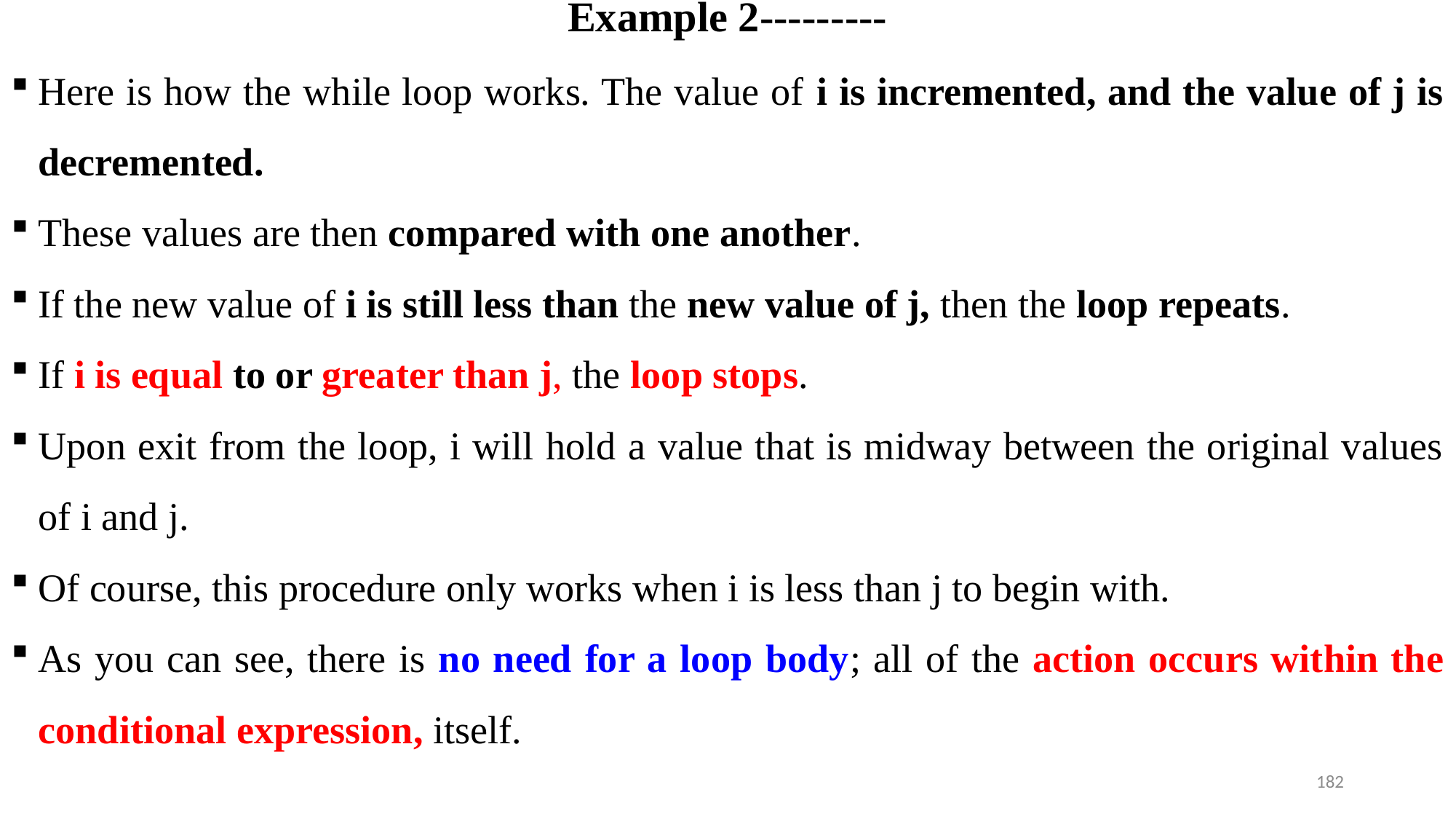

# Example 2---------
Here is how the while loop works. The value of i is incremented, and the value of j is decremented.
These values are then compared with one another.
If the new value of i is still less than the new value of j, then the loop repeats.
If i is equal to or greater than j, the loop stops.
Upon exit from the loop, i will hold a value that is midway between the original values of i and j.
Of course, this procedure only works when i is less than j to begin with.
As you can see, there is no need for a loop body; all of the action occurs within the conditional expression, itself.
182